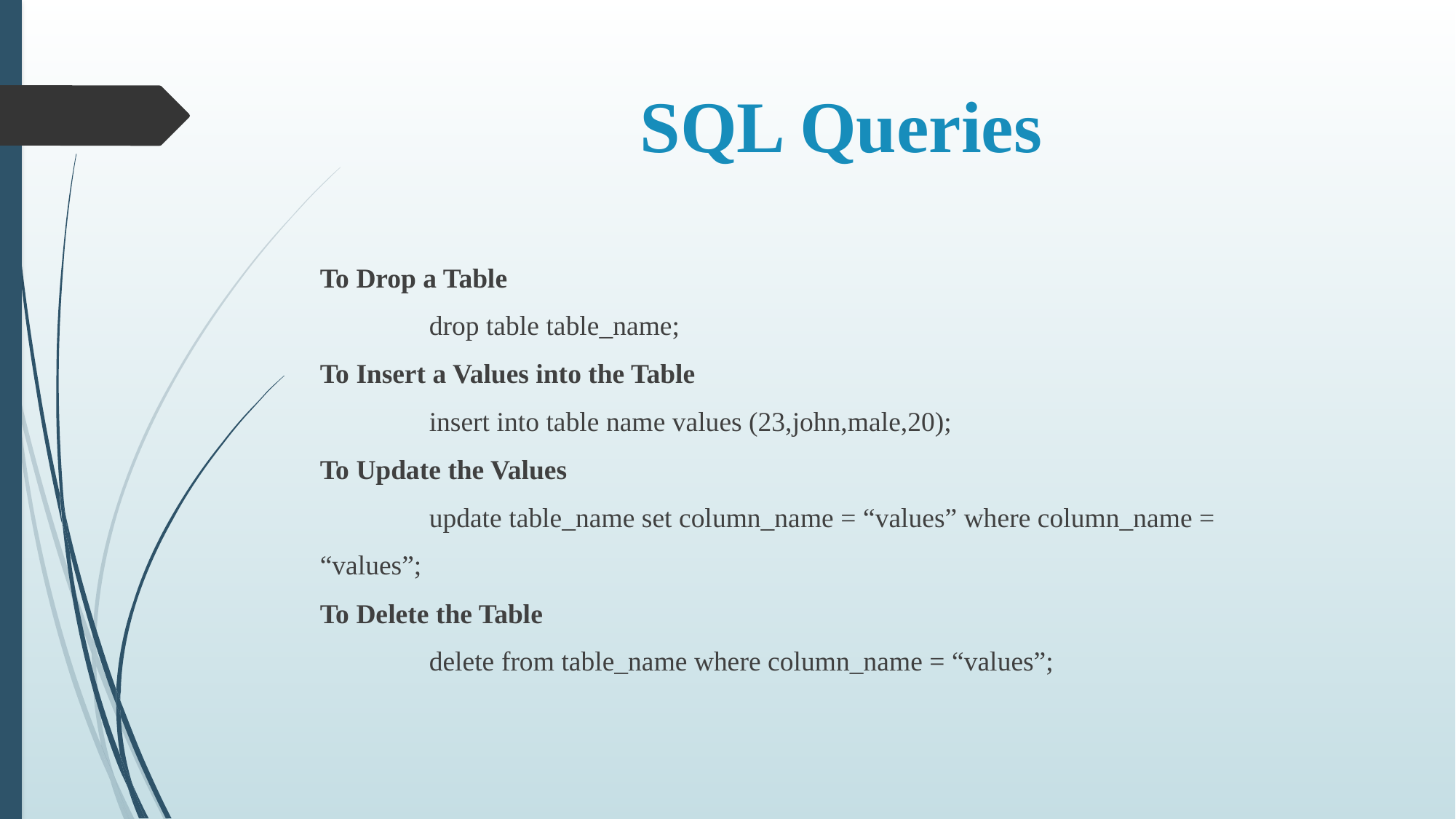

# SQL Queries
To Drop a Table
	drop table table_name;
To Insert a Values into the Table
	insert into table name values (23,john,male,20);
To Update the Values
	update table_name set column_name = “values” where column_name =
“values”;
To Delete the Table
	delete from table_name where column_name = “values”;